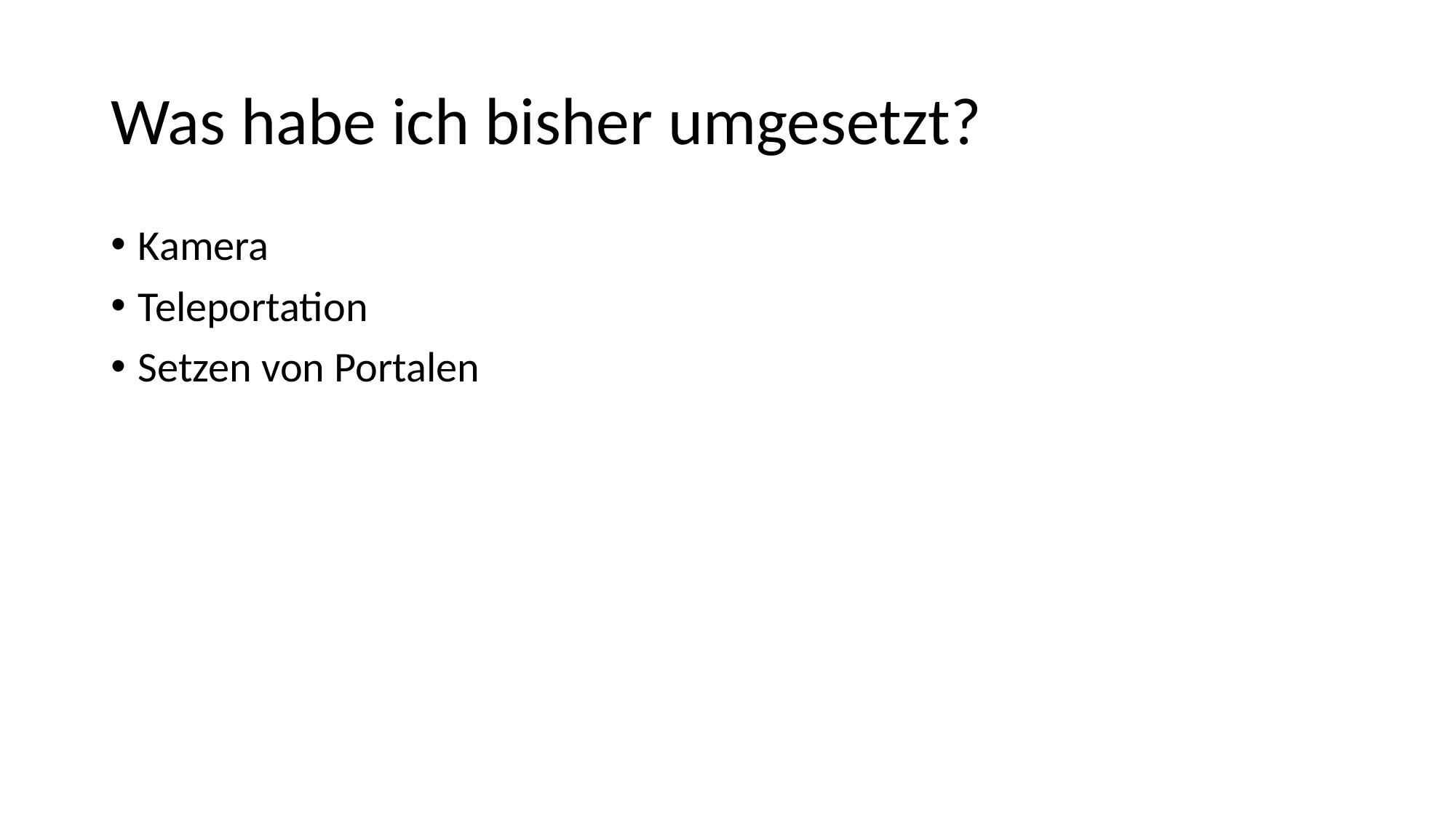

# Was habe ich bisher umgesetzt?
Kamera
Teleportation
Setzen von Portalen